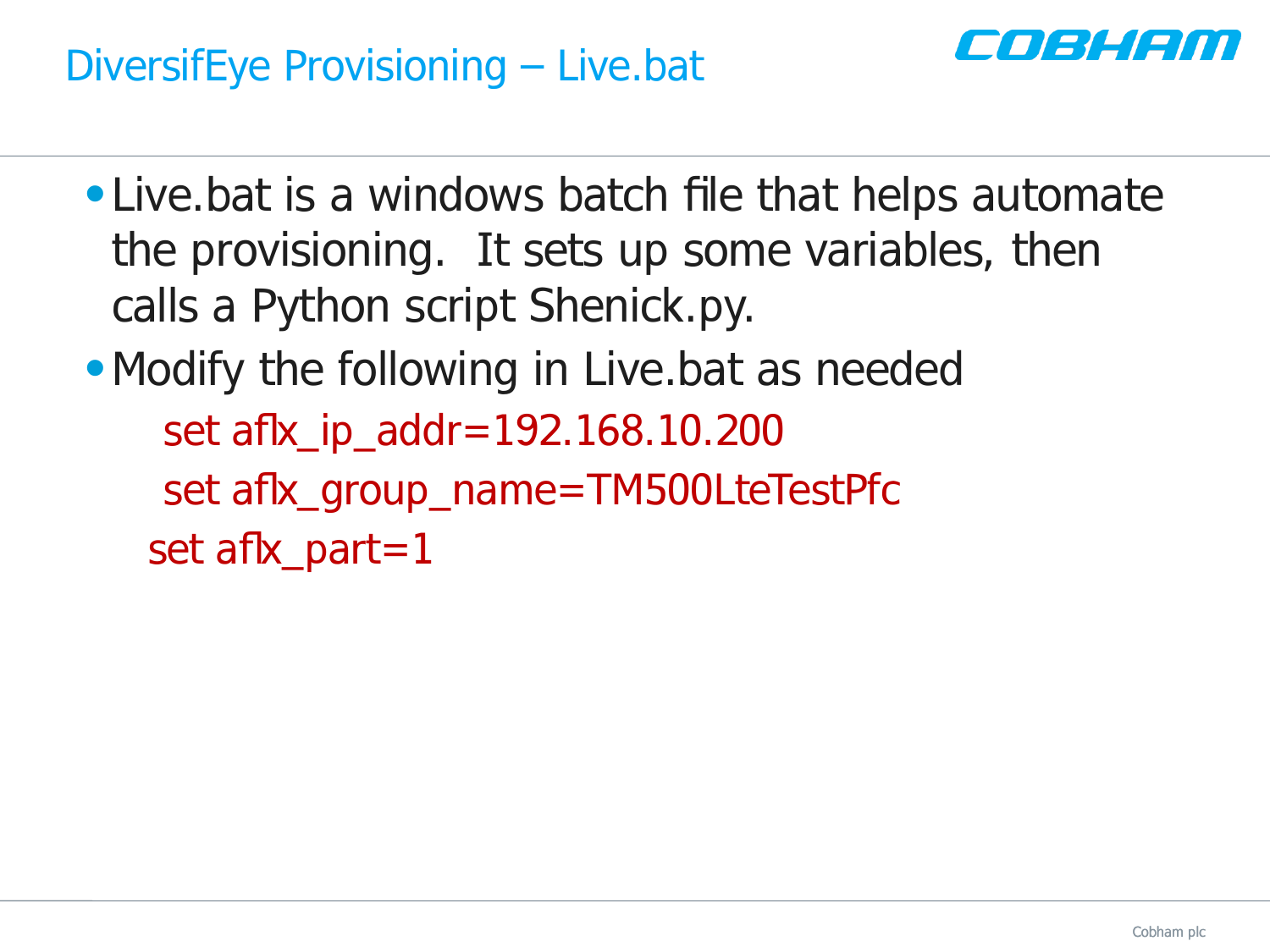

# DiversifEye Provisioning – Live.bat
Live.bat is a windows batch file that helps automate the provisioning.  It sets up some variables, then calls a Python script Shenick.py.
Modify the following in Live.bat as needed
set aflx_ip_addr=192.168.10.200
set aflx_group_name=TM500LteTestPfc
set aflx_part=1